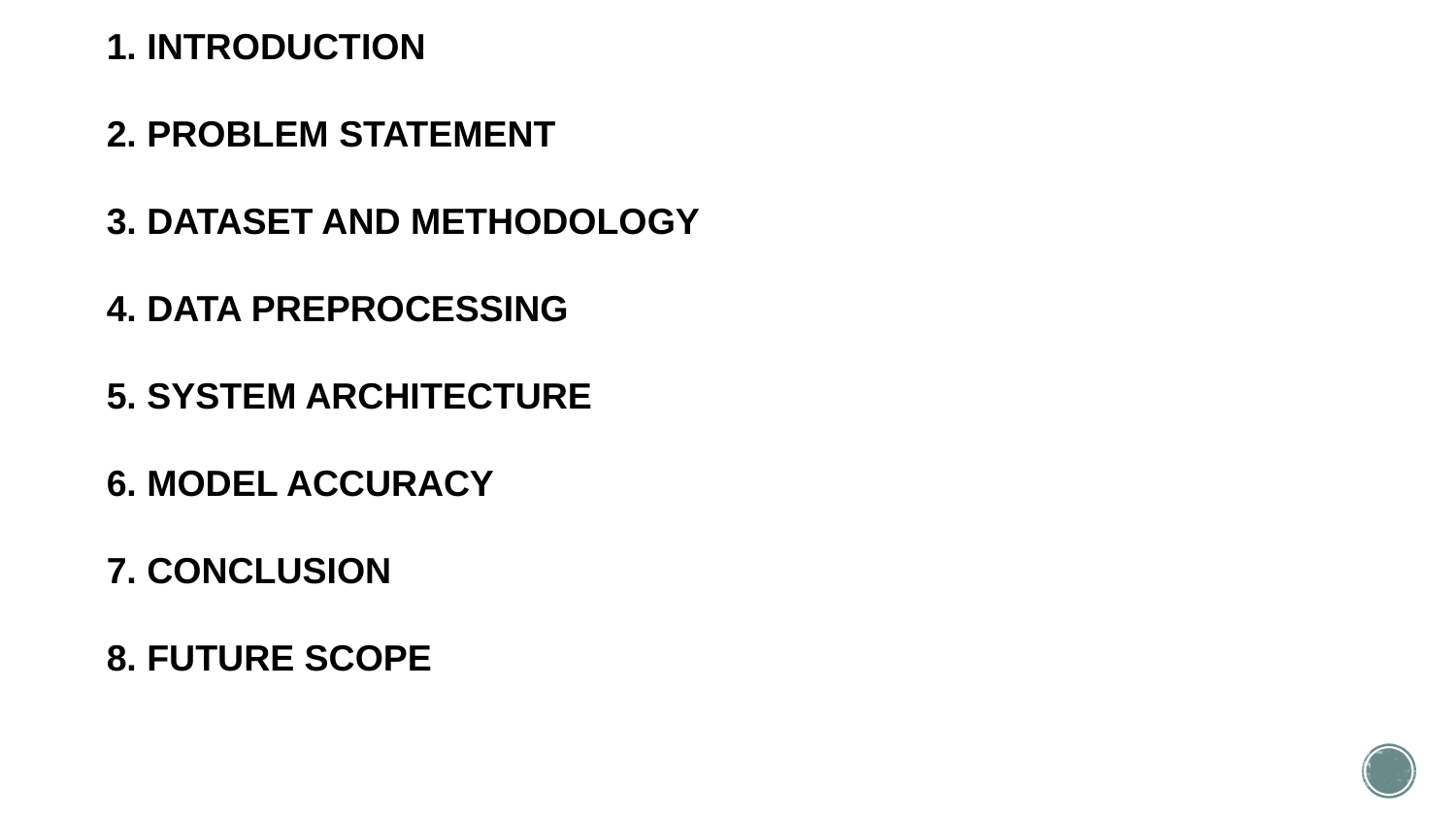

1. INTRODUCTION

2. PROBLEM STATEMENT

3. DATASET AND METHODOLOGY

4. DATA PREPROCESSING

5. SYSTEM ARCHITECTURE

6. MODEL ACCURACY

7. CONCLUSION

8. FUTURE SCOPE